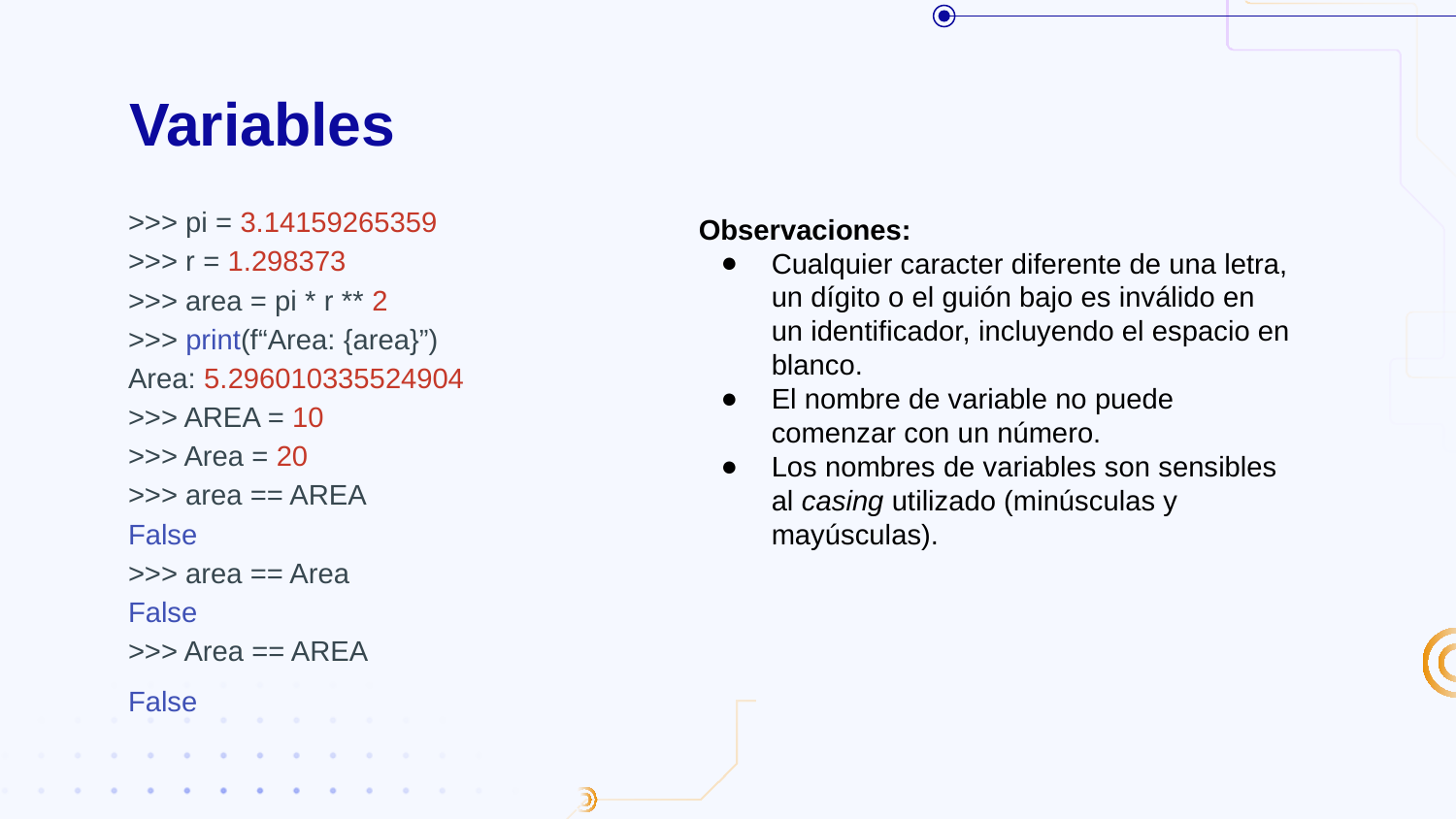

# Variables
>>> pi = 3.14159265359
>>> r = 1.298373
>>> area = pi * r ** 2
>>> print(f“Area: {area}”)
Area: 5.296010335524904
>>> AREA = 10
>>> Area = 20
>>> area == AREA
False
>>> area == Area
False
>>> Area == AREA
False

Observaciones:
Cualquier caracter diferente de una letra, un dígito o el guión bajo es inválido en un identificador, incluyendo el espacio en blanco.
El nombre de variable no puede comenzar con un número.
Los nombres de variables son sensibles al casing utilizado (minúsculas y mayúsculas).